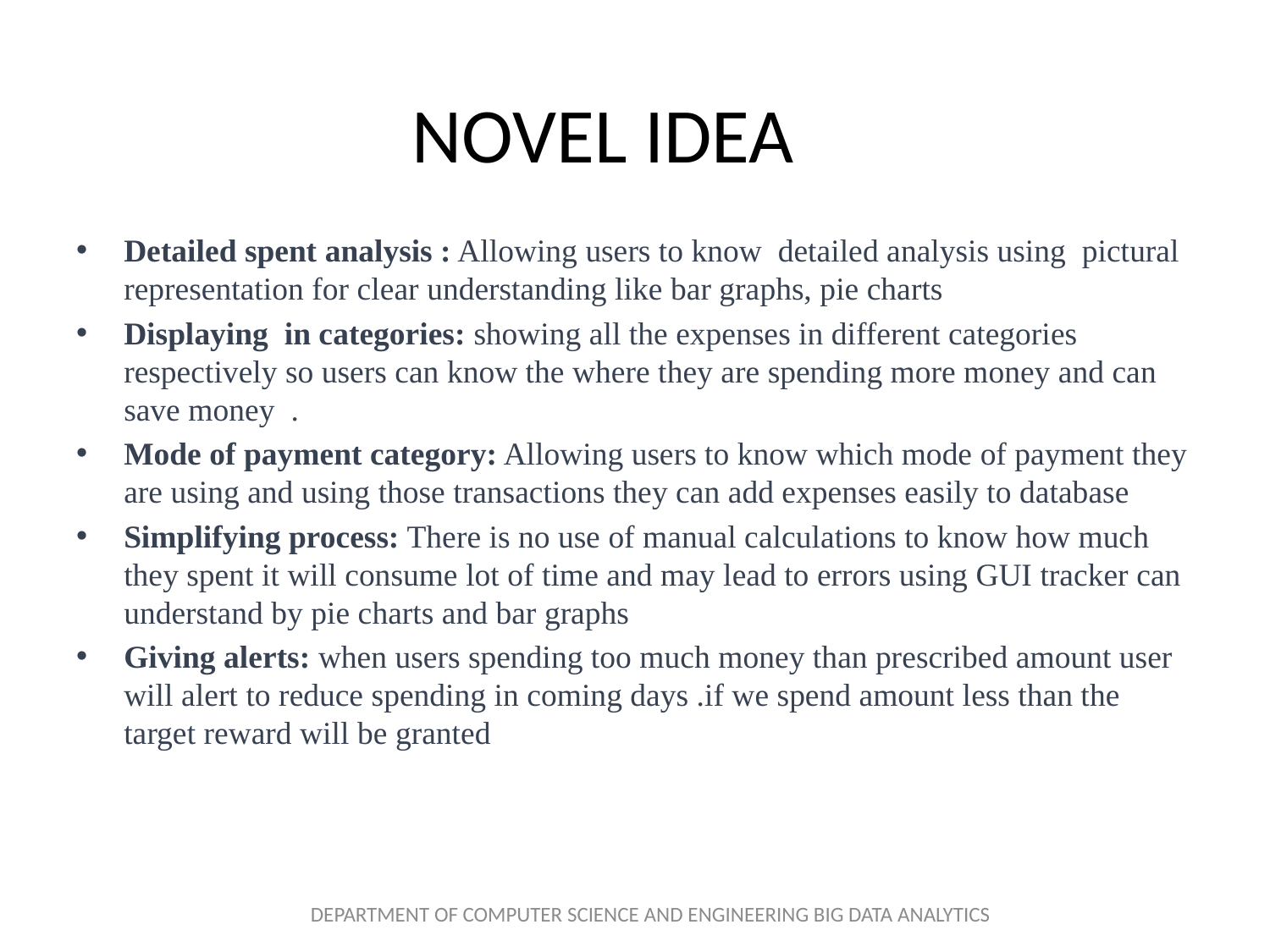

# NOVEL IDEA

Detailed spent analysis : Allowing users to know  detailed analysis using  pictural representation for clear understanding like bar graphs, pie charts
Displaying  in categories: showing all the expenses in different categories respectively so users can know the where they are spending more money and can save money  .
Mode of payment category: Allowing users to know which mode of payment they are using and using those transactions they can add expenses easily to database
Simplifying process: There is no use of manual calculations to know how much they spent it will consume lot of time and may lead to errors using GUI tracker can understand by pie charts and bar graphs
Giving alerts: when users spending too much money than prescribed amount user will alert to reduce spending in coming days .if we spend amount less than the target reward will be granted

DEPARTMENT OF COMPUTER SCIENCE AND ENGINEERING BIG DATA ANALYTICS